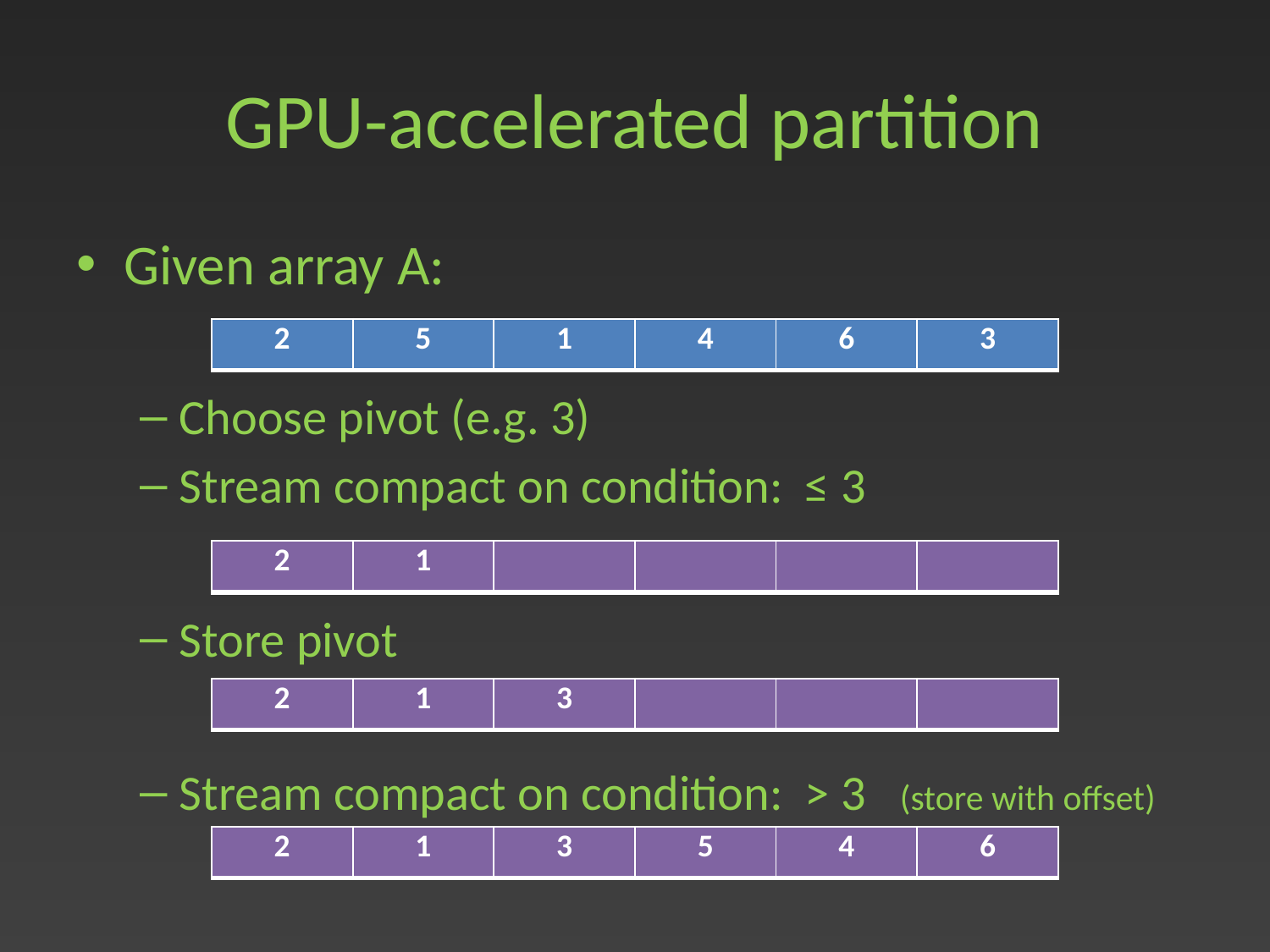

# GPU-accelerated partition
Given array A:

Choose pivot (e.g. 3)
Stream compact on condition:  ≤ 3

Store pivot

Stream compact on condition:  > 3   (store with offset)

| 2 | 5 | 1 | 4 | 6 | 3 |
| --- | --- | --- | --- | --- | --- |
| 2 | 1 |  |  |  |  |
| --- | --- | --- | --- | --- | --- |
| 2 | 1 | 3 |  |  |  |
| --- | --- | --- | --- | --- | --- |
| 2 | 1 | 3 | 5 | 4 | 6 |
| --- | --- | --- | --- | --- | --- |